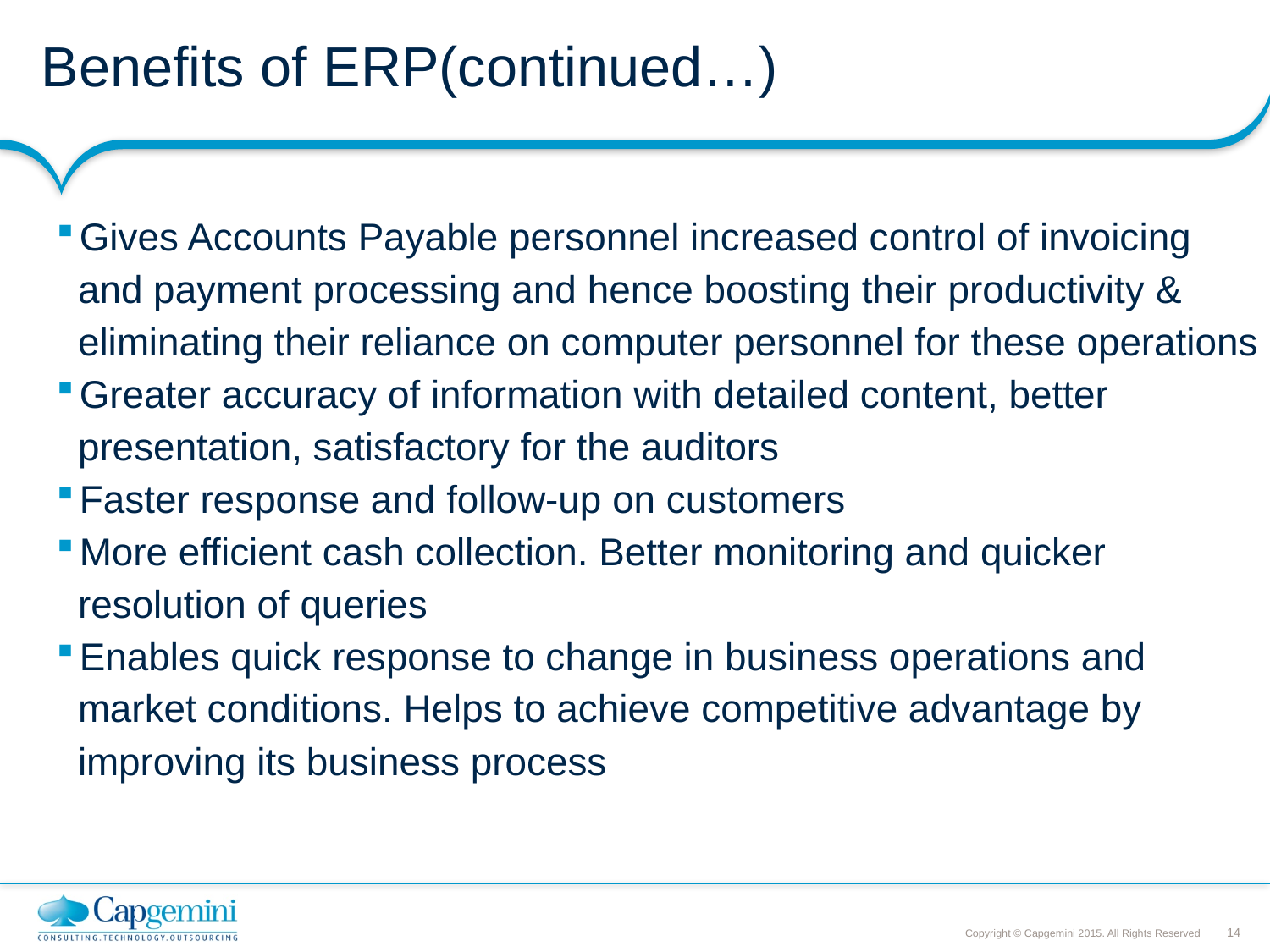

# Benefits of ERP(continued…)
Gives Accounts Payable personnel increased control of invoicing
  and payment processing and hence boosting their productivity &
  eliminating their reliance on computer personnel for these operations
Greater accuracy of information with detailed content, better
  presentation, satisfactory for the auditors
Faster response and follow-up on customers
More efficient cash collection. Better monitoring and quicker
  resolution of queries
Enables quick response to change in business operations and
  market conditions. Helps to achieve competitive advantage by
  improving its business process